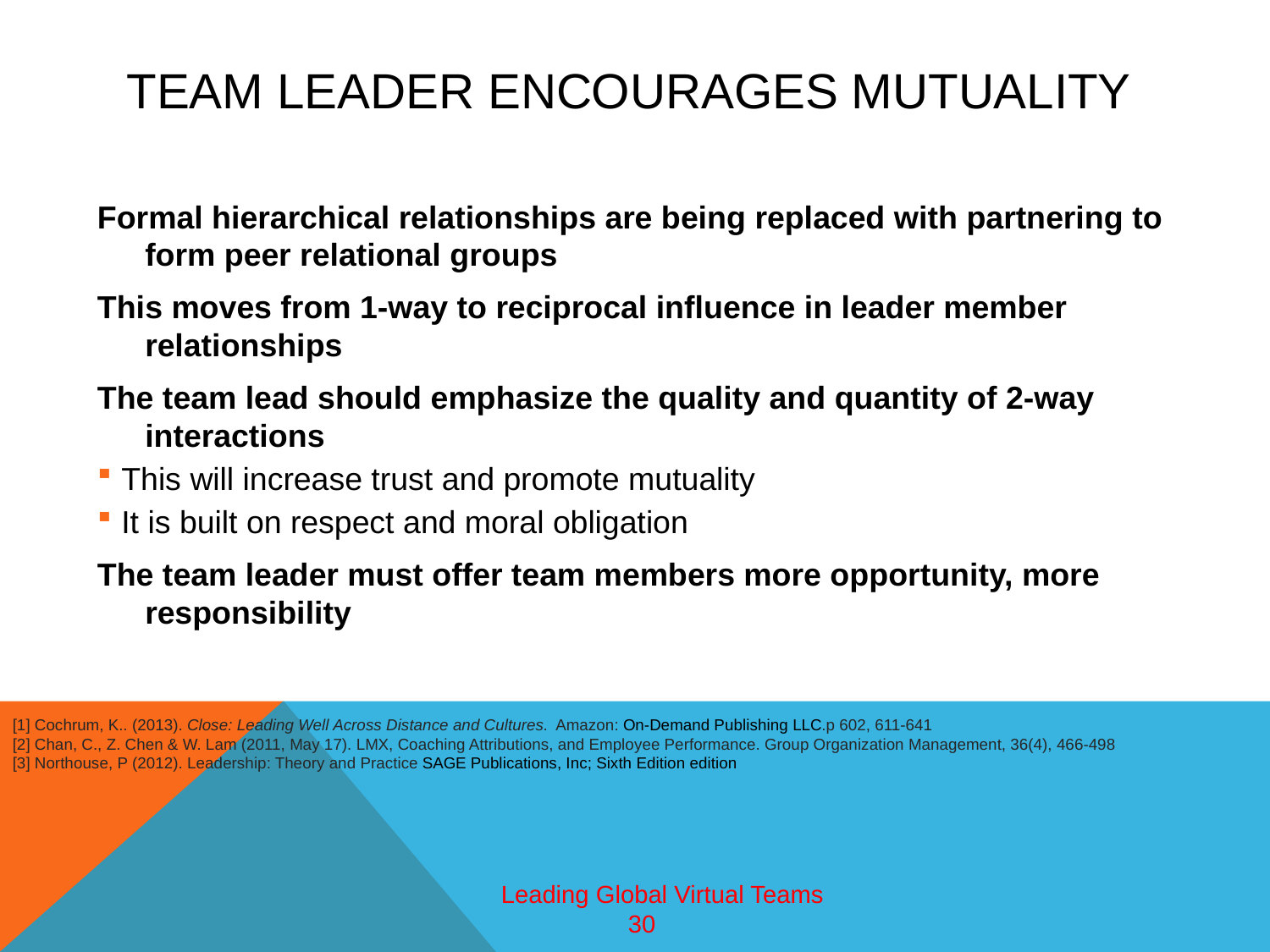

# Team leader encourages mutuality
Formal hierarchical relationships are being replaced with partnering to form peer relational groups
This moves from 1-way to reciprocal influence in leader member relationships
The team lead should emphasize the quality and quantity of 2-way interactions
This will increase trust and promote mutuality
It is built on respect and moral obligation
The team leader must offer team members more opportunity, more responsibility

[1] Cochrum, K.. (2013). Close: Leading Well Across Distance and Cultures.  Amazon: On-Demand Publishing LLC.p 602, 611-641
[2] Chan, C., Z. Chen & W. Lam (2011, May 17). LMX, Coaching Attributions, and Employee Performance. Group Organization Management, 36(4), 466-498
[3] Northouse, P (2012). Leadership: Theory and Practice SAGE Publications, Inc; Sixth Edition edition